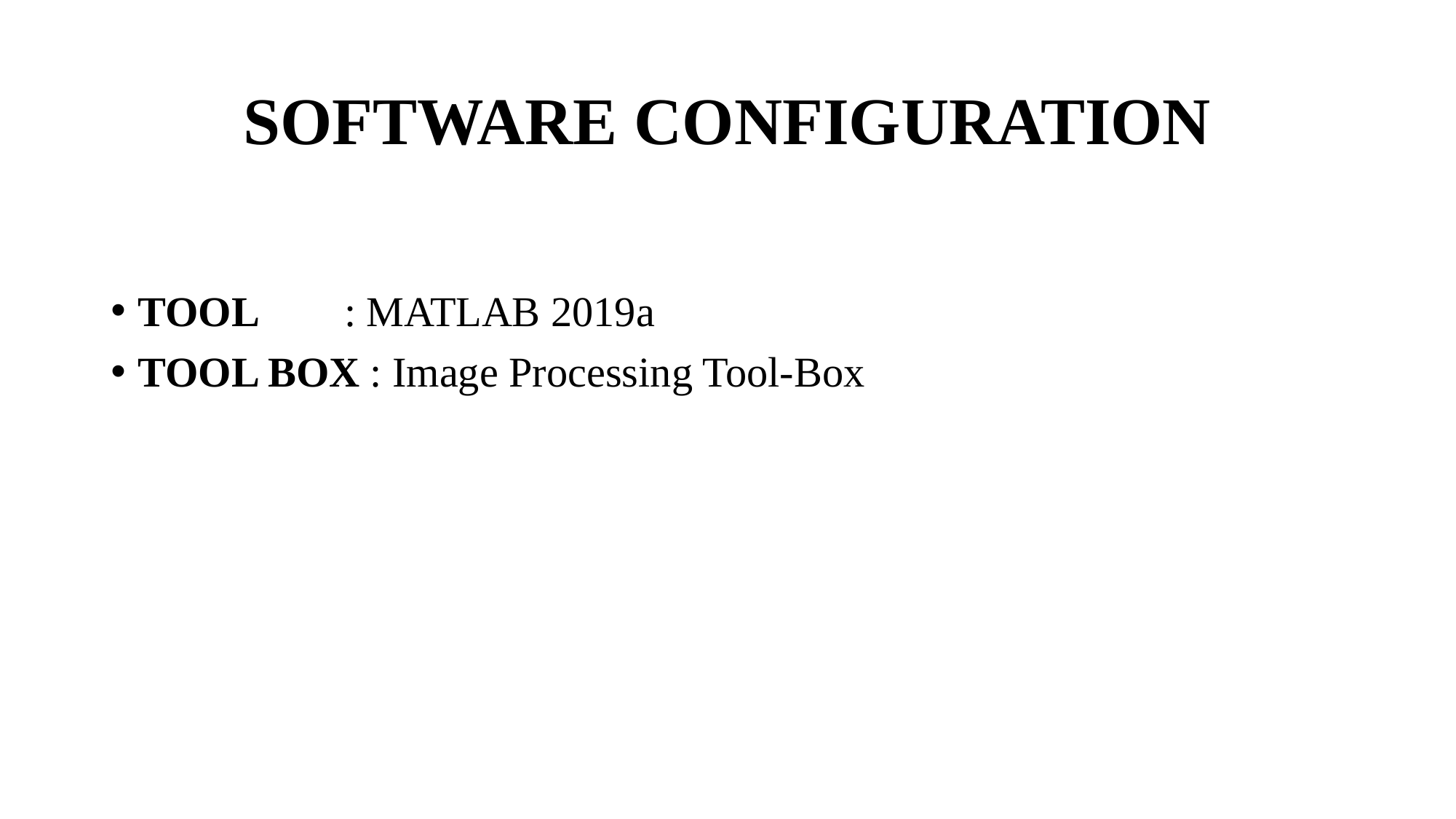

# SOFTWARE CONFIGURATION

TOOL        : MATLAB 2019a
TOOL BOX : Image Processing Tool-Box